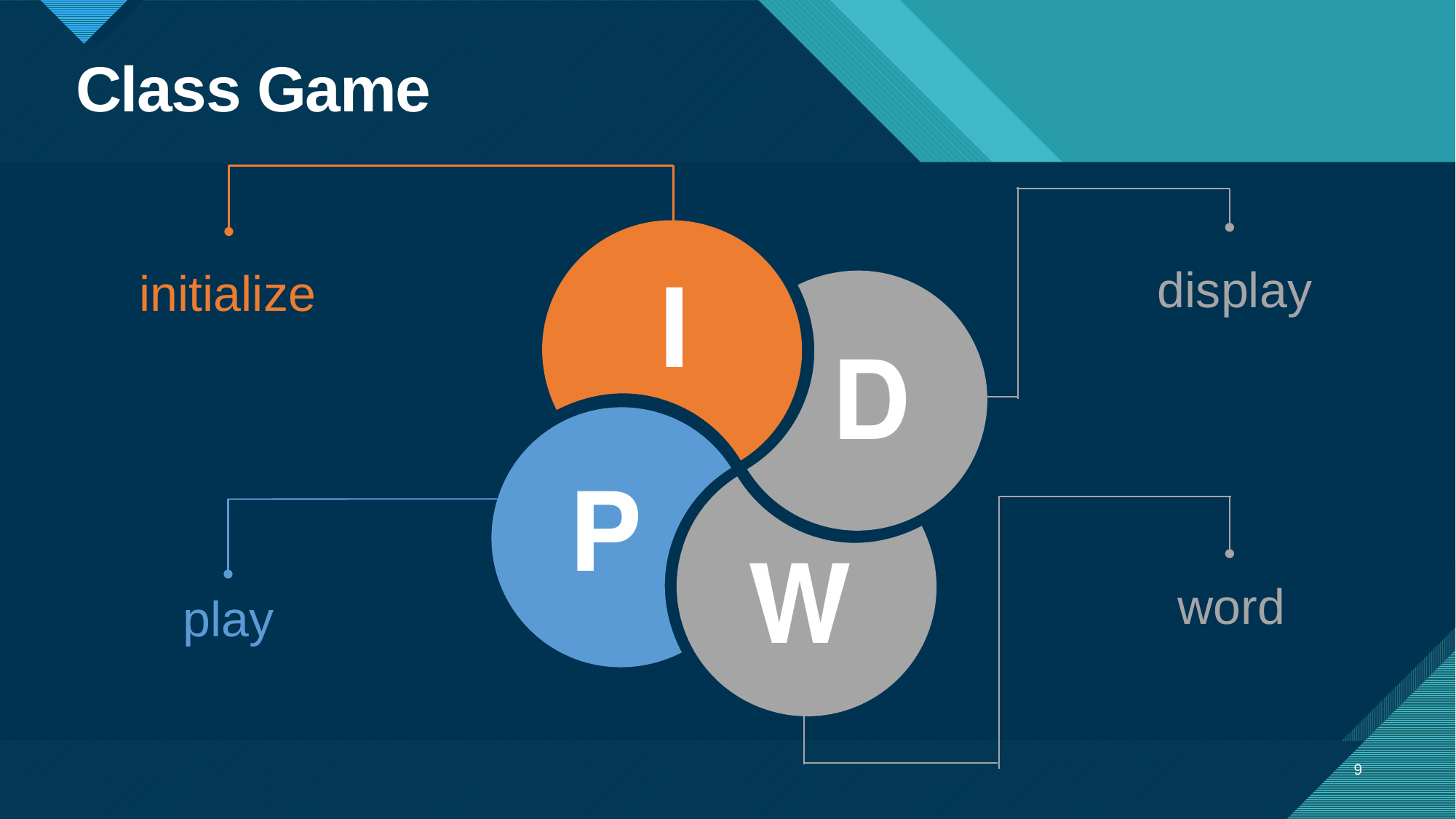

Class Game

I
display
initialize

D

P

W
word
play